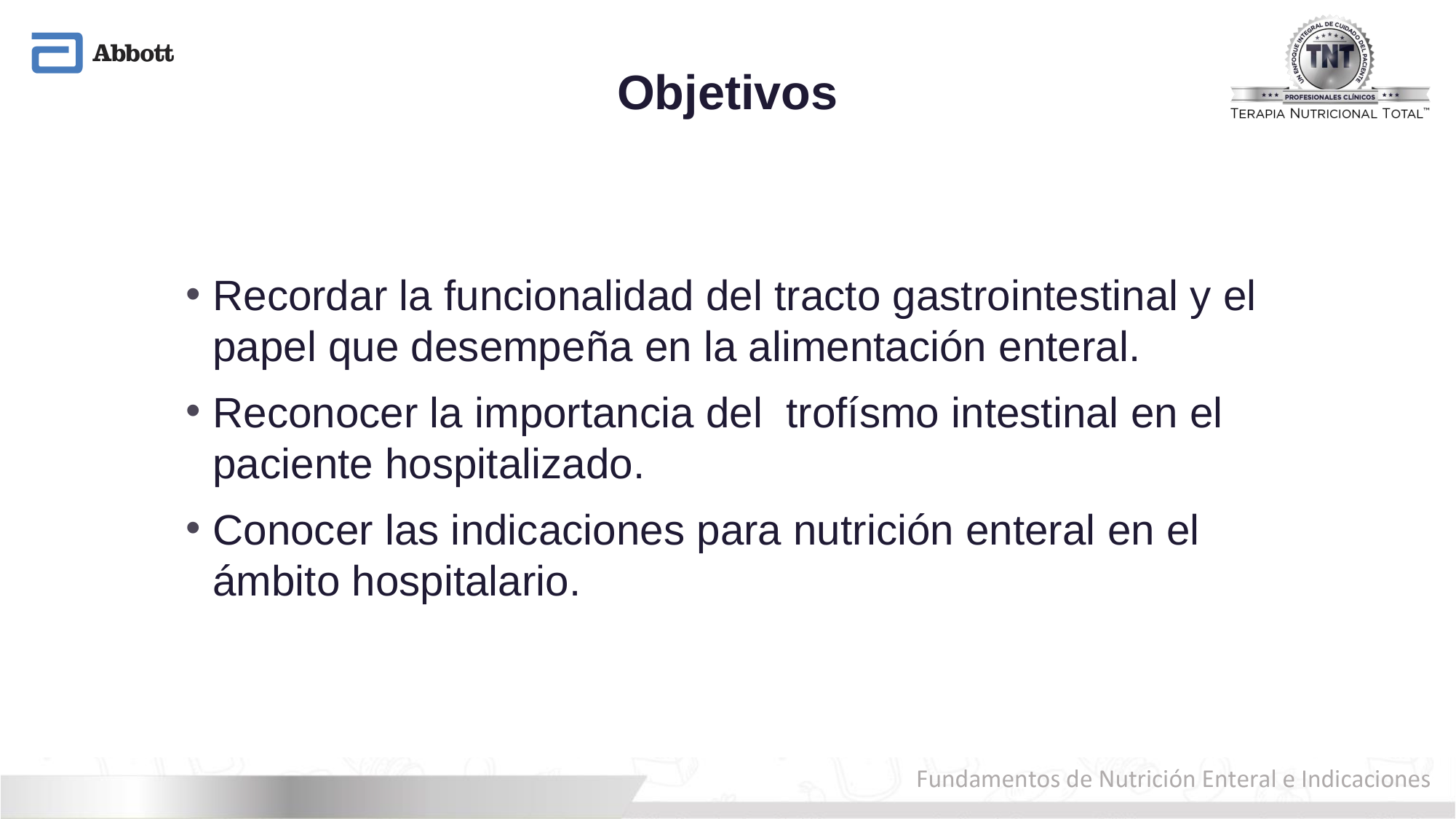

# Objetivos
Recordar la funcionalidad del tracto gastrointestinal y el papel que desempeña en la alimentación enteral.
Reconocer la importancia del  trofísmo intestinal en el paciente hospitalizado.
Conocer las indicaciones para nutrición enteral en el ámbito hospitalario.